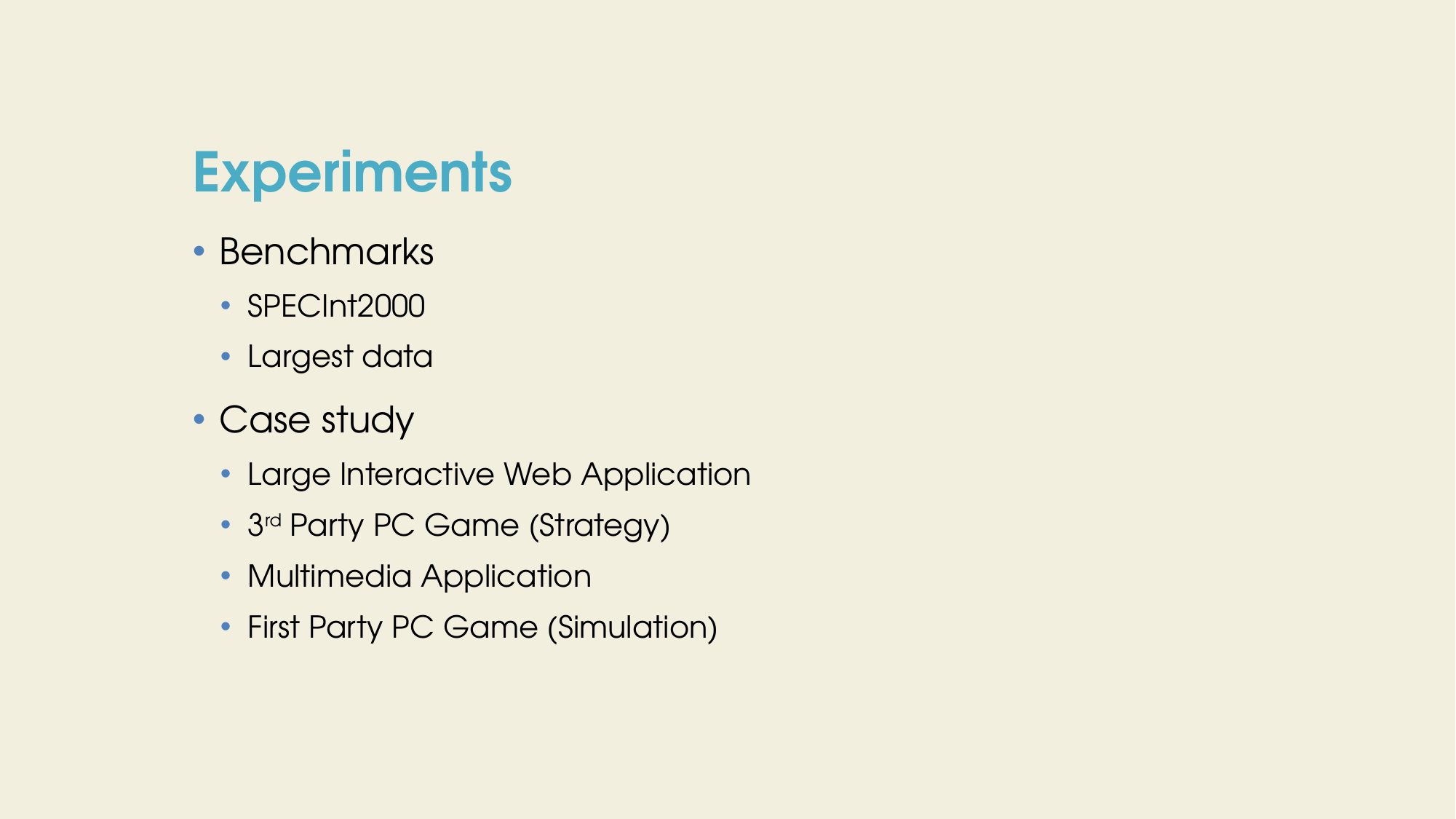

# Experiments
Benchmarks
SPECInt2000
Largest data
Case study
Large Interactive Web Application
3rd Party PC Game (Strategy)
Multimedia Application
First Party PC Game (Simulation)